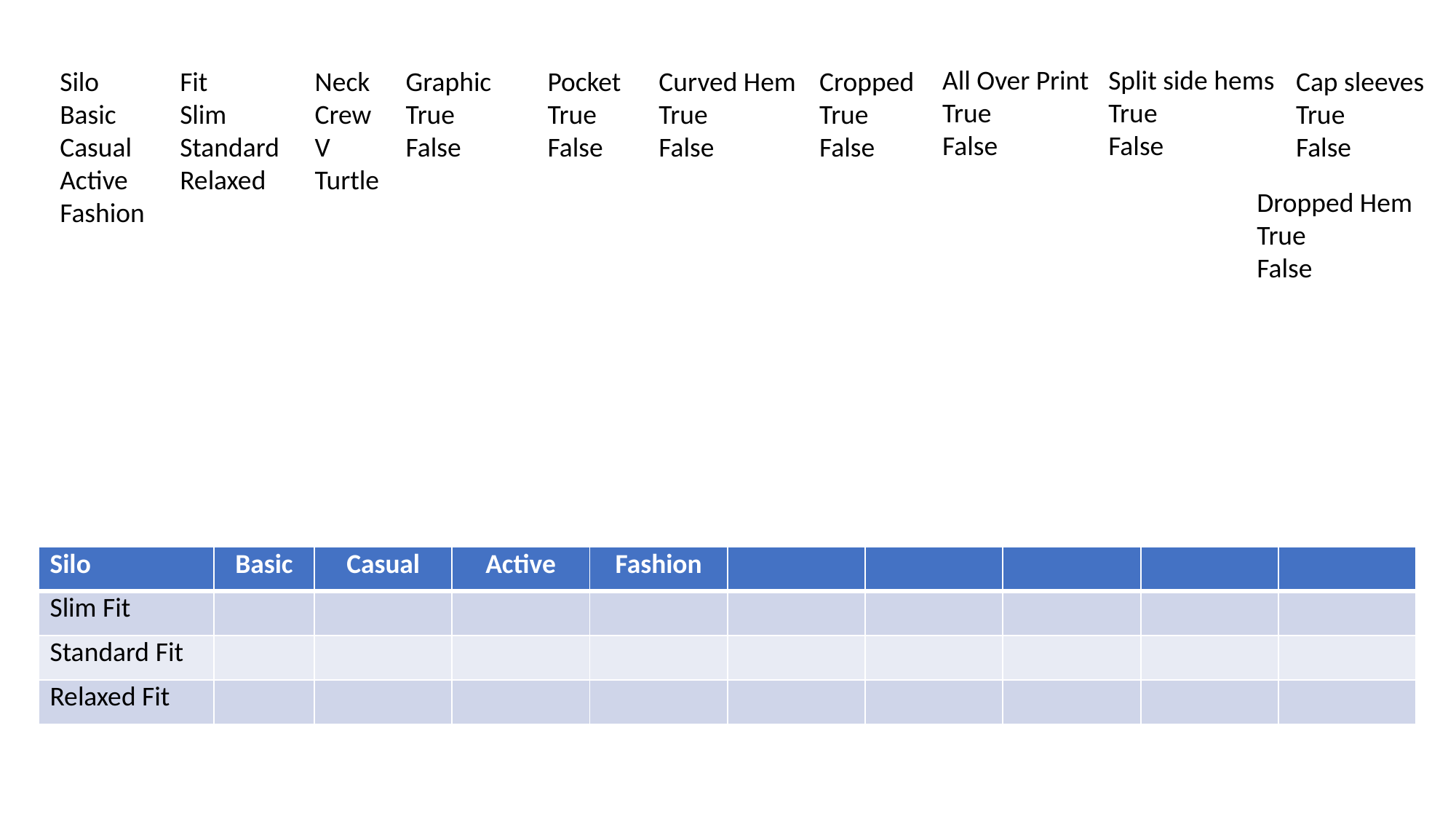

All Over Print
True
False
Split side hems
True
False
Cropped
True
False
Cap sleeves
True
False
Curved Hem
True
False
Graphic
True
False
Pocket
True
False
Silo
Basic
Casual
Active
Fashion
Fit
Slim
Standard
Relaxed
Neck
Crew
V
Turtle
Dropped Hem
True
False
| Silo | Basic | Casual | Active | Fashion |  |  |  |  |  |
| --- | --- | --- | --- | --- | --- | --- | --- | --- | --- |
| Slim Fit |  |  |  |  |  |  |  |  |  |
| Standard Fit |  |  |  |  |  |  |  |  |  |
| Relaxed Fit |  |  |  |  |  |  |  |  |  |